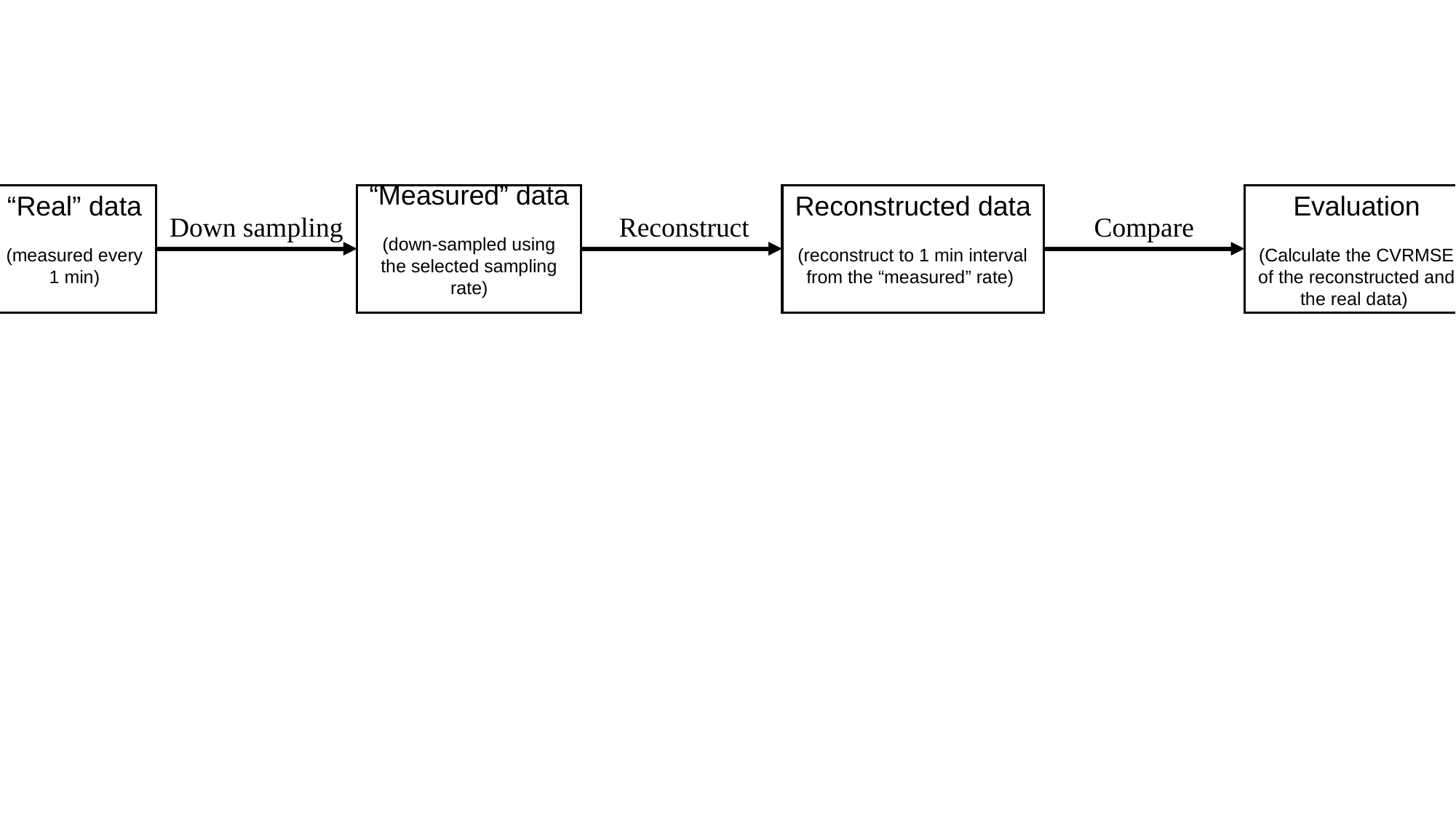

“Real” data

(measured every 1 min)

“Measured” data

(down-sampled using the selected sampling rate)

Reconstructed data

(reconstruct to 1 min interval from the “measured” rate)

Evaluation

(Calculate the CVRMSE of the reconstructed and the real data)
Down sampling
Reconstruct
Compare